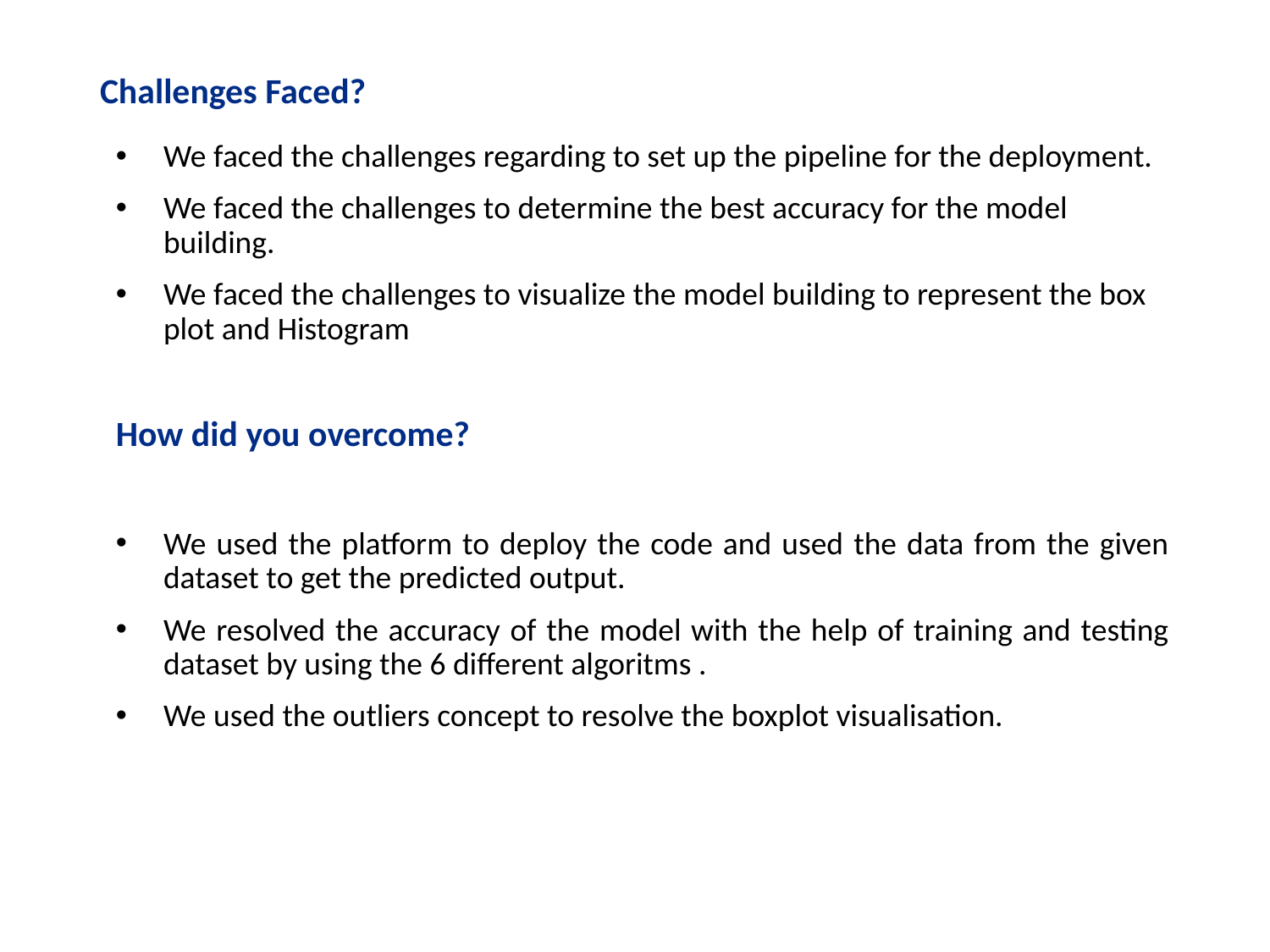

# Challenges Faced?
We faced the challenges regarding to set up the pipeline for the deployment.
We faced the challenges to determine the best accuracy for the model building.
We faced the challenges to visualize the model building to represent the box plot and Histogram

How did you overcome?

We used the platform to deploy the code and used the data from the given dataset to get the predicted output.
We resolved the accuracy of the model with the help of training and testing dataset by using the 6 different algoritms .
We used the outliers concept to resolve the boxplot visualisation.